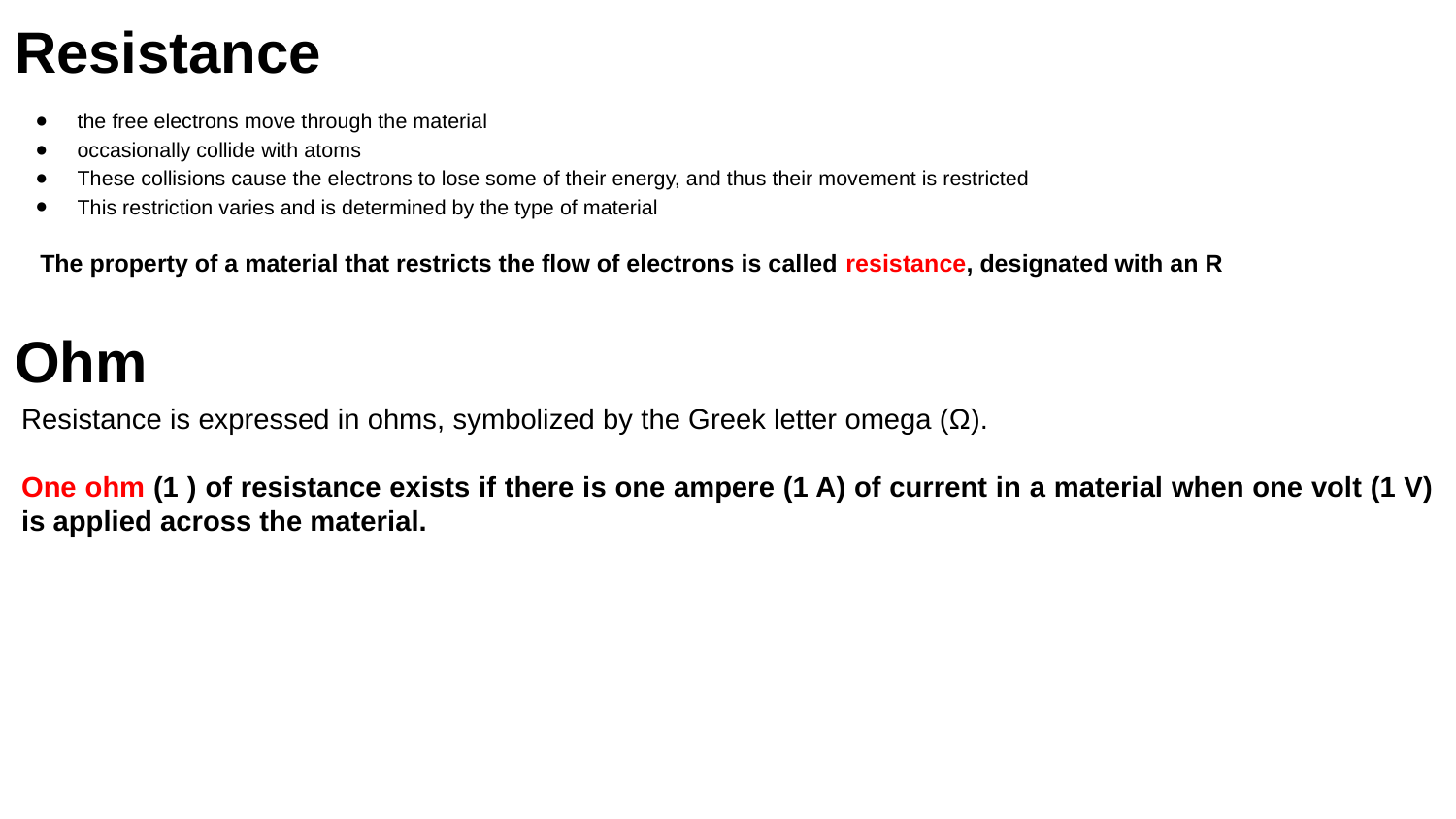

# Resistance
the free electrons move through the material
occasionally collide with atoms
These collisions cause the electrons to lose some of their energy, and thus their movement is restricted
This restriction varies and is determined by the type of material
The property of a material that restricts the flow of electrons is called resistance, designated with an R
Ohm
Resistance is expressed in ohms, symbolized by the Greek letter omega (Ω).

One ohm (1 ) of resistance exists if there is one ampere (1 A) of current in a material when one volt (1 V) is applied across the material.